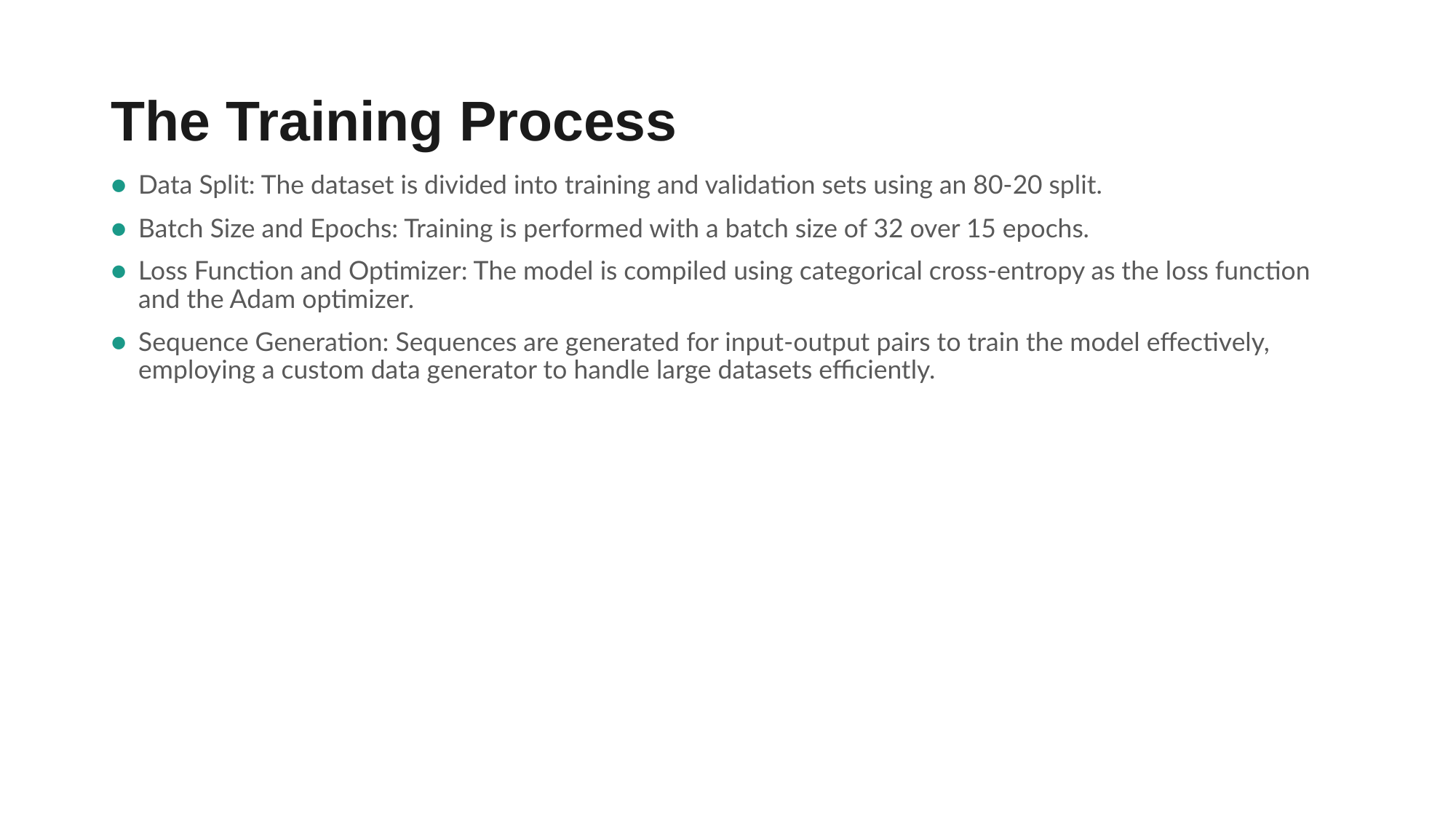

# The Training Process
Data Split: The dataset is divided into training and validation sets using an 80-20 split.
Batch Size and Epochs: Training is performed with a batch size of 32 over 15 epochs.
Loss Function and Optimizer: The model is compiled using categorical cross-entropy as the loss function and the Adam optimizer.
Sequence Generation: Sequences are generated for input-output pairs to train the model effectively, employing a custom data generator to handle large datasets efficiently.